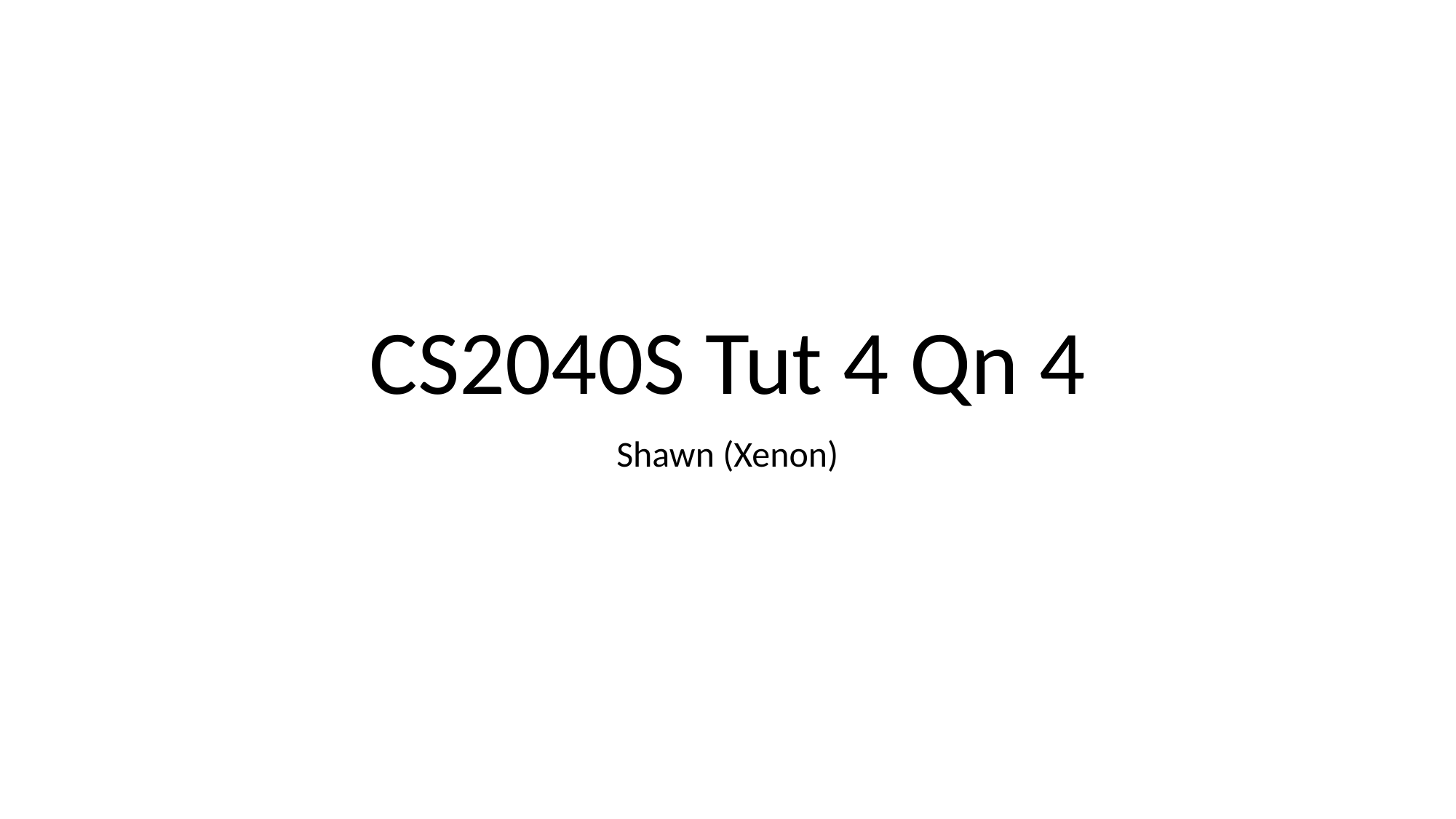

# CS2040S Tut 4 Qn 4
Shawn (Xenon)